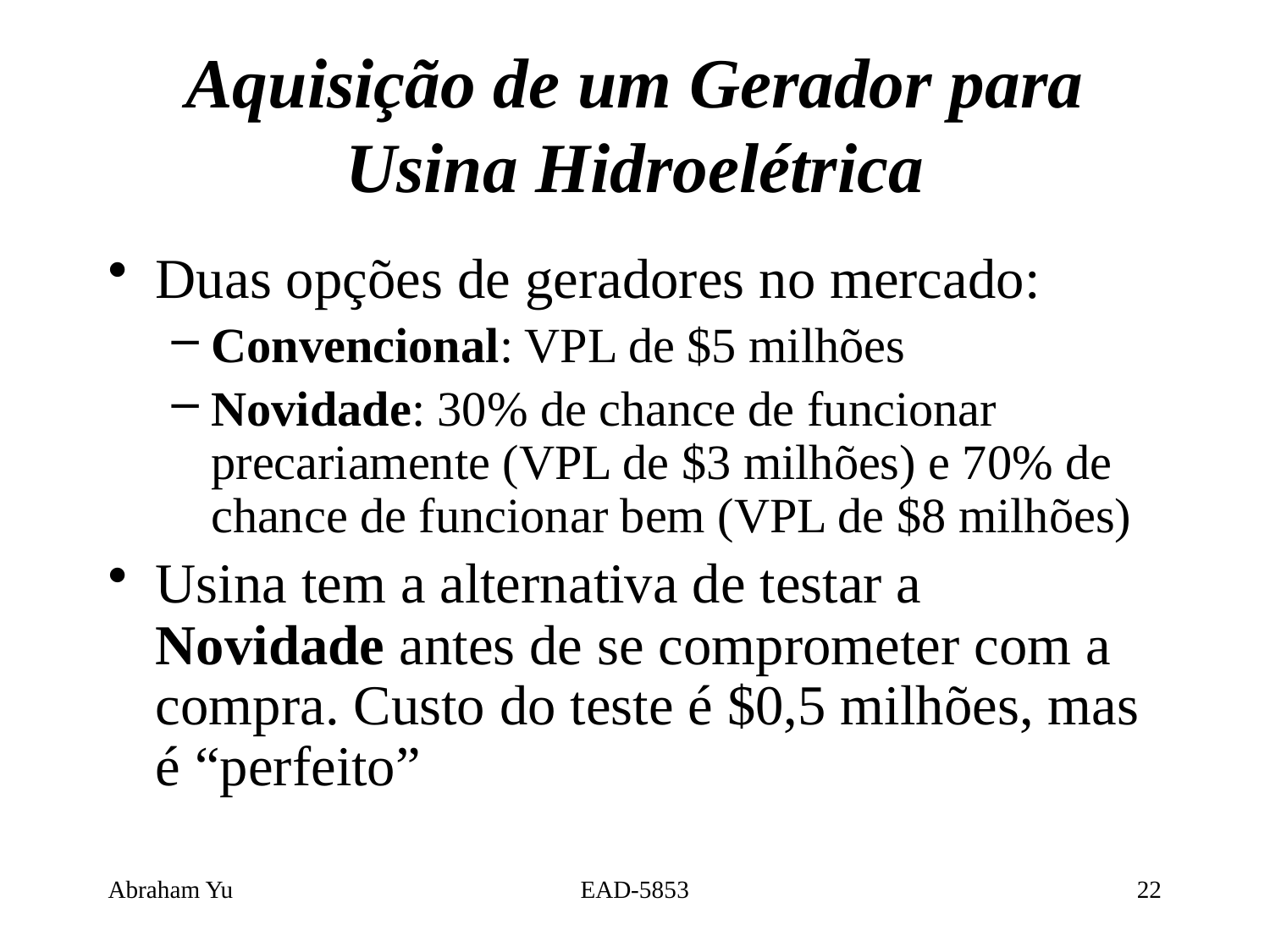

# Aquisição de um Gerador para Usina Hidroelétrica
Duas opções de geradores no mercado:
Convencional: VPL de $5 milhões
Novidade: 30% de chance de funcionar precariamente (VPL de $3 milhões) e 70% de chance de funcionar bem (VPL de $8 milhões)
Usina tem a alternativa de testar a Novidade antes de se comprometer com a compra. Custo do teste é $0,5 milhões, mas é “perfeito”
Abraham Yu
EAD-5853
22